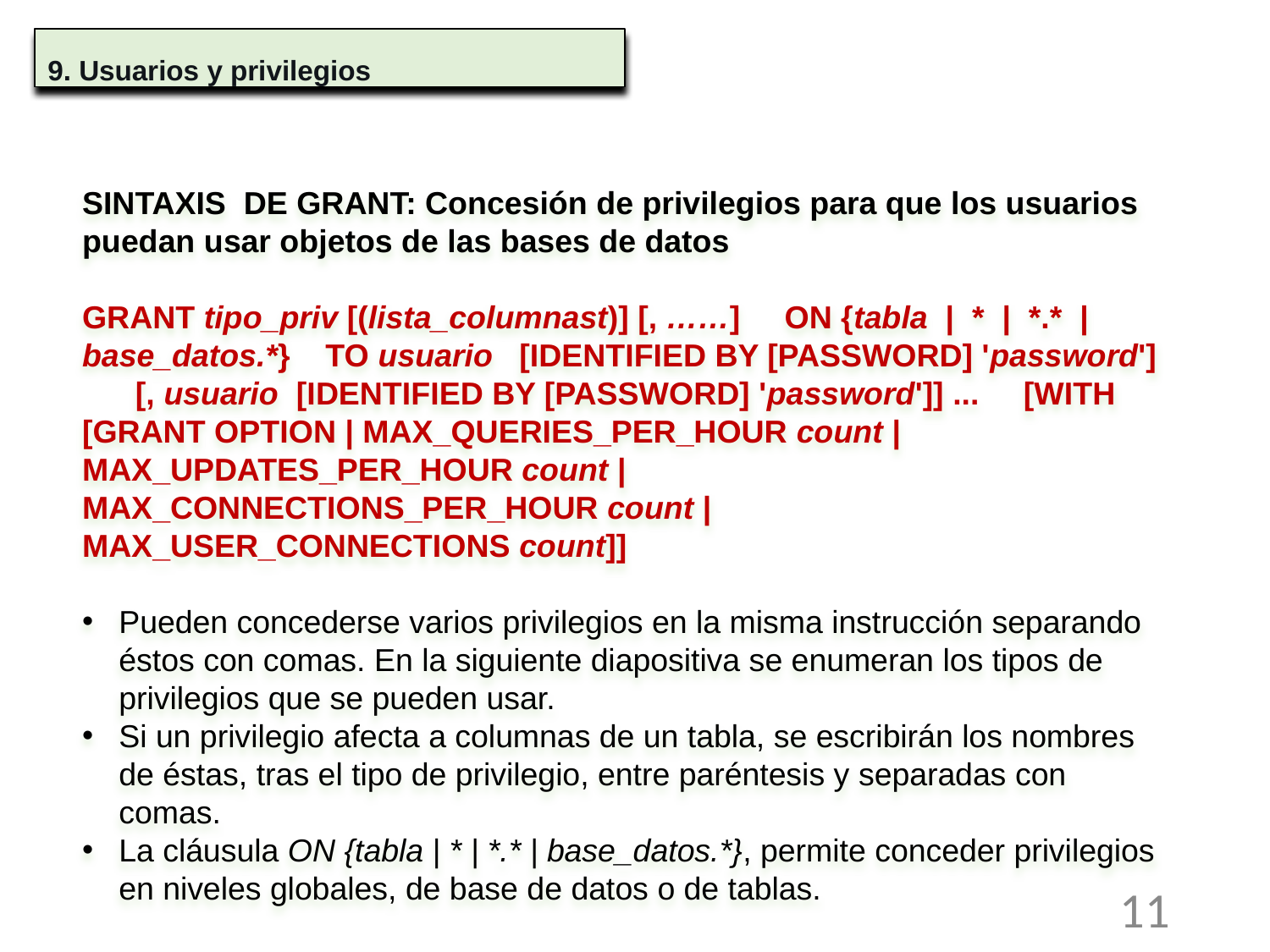

9. Usuarios y privilegios
SINTAXIS  DE GRANT: Concesión de privilegios para que los usuarios puedan usar objetos de las bases de datos

GRANT tipo_priv [(lista_columnast)] [, ……]     ON {tabla  |  *  |  *.*  | base_datos.*}    TO usuario   [IDENTIFIED BY [PASSWORD] 'password']        [, usuario  [IDENTIFIED BY [PASSWORD] 'password']] ...     [WITH [GRANT OPTION | MAX_QUERIES_PER_HOUR count |                          MAX_UPDATES_PER_HOUR count |                          MAX_CONNECTIONS_PER_HOUR count |                          MAX_USER_CONNECTIONS count]]

Pueden concederse varios privilegios en la misma instrucción separando éstos con comas. En la siguiente diapositiva se enumeran los tipos de privilegios que se pueden usar.
Si un privilegio afecta a columnas de un tabla, se escribirán los nombres de éstas, tras el tipo de privilegio, entre paréntesis y separadas con comas.
La cláusula ON {tabla | * | *.* | base_datos.*}, permite conceder privilegios en niveles globales, de base de datos o de tablas.

11